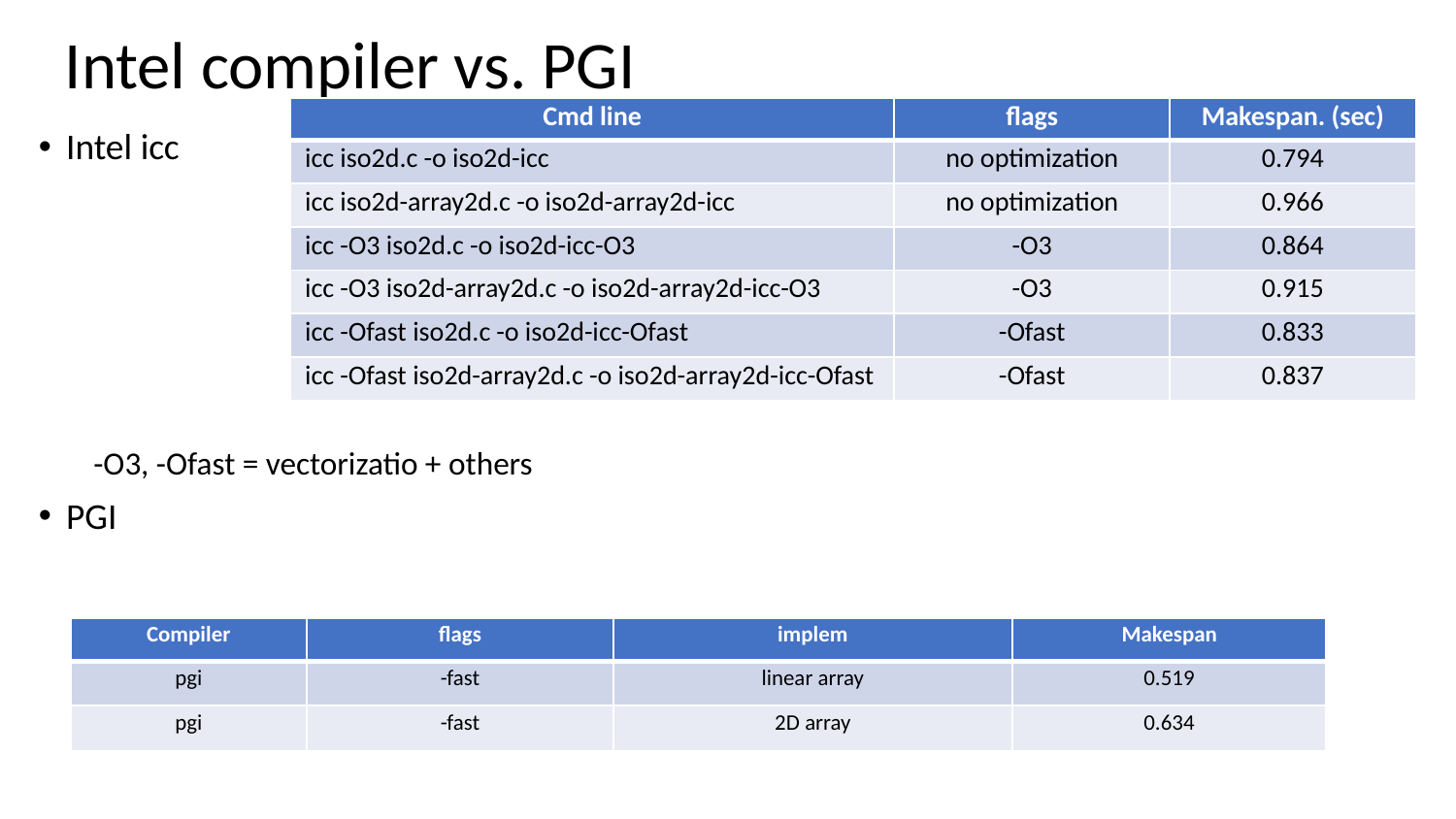

# Intel compiler vs. PGI
| Cmd line | flags | Makespan. (sec) |
| --- | --- | --- |
| icc iso2d.c -o iso2d-icc | no optimization | 0.794 |
| icc iso2d-array2d.c -o iso2d-array2d-icc | no optimization | 0.966 |
| icc -O3 iso2d.c -o iso2d-icc-O3 | -O3 | 0.864 |
| icc -O3 iso2d-array2d.c -o iso2d-array2d-icc-O3 | -O3 | 0.915 |
| icc -Ofast iso2d.c -o iso2d-icc-Ofast | -Ofast | 0.833 |
| icc -Ofast iso2d-array2d.c -o iso2d-array2d-icc-Ofast | -Ofast | 0.837 |
Intel icc

-O3, -Ofast = vectorizatio + others
PGI
| Compiler | flags | implem | Makespan |
| --- | --- | --- | --- |
| pgi | -fast | linear array | 0.519 |
| pgi | -fast | 2D array | 0.634 |